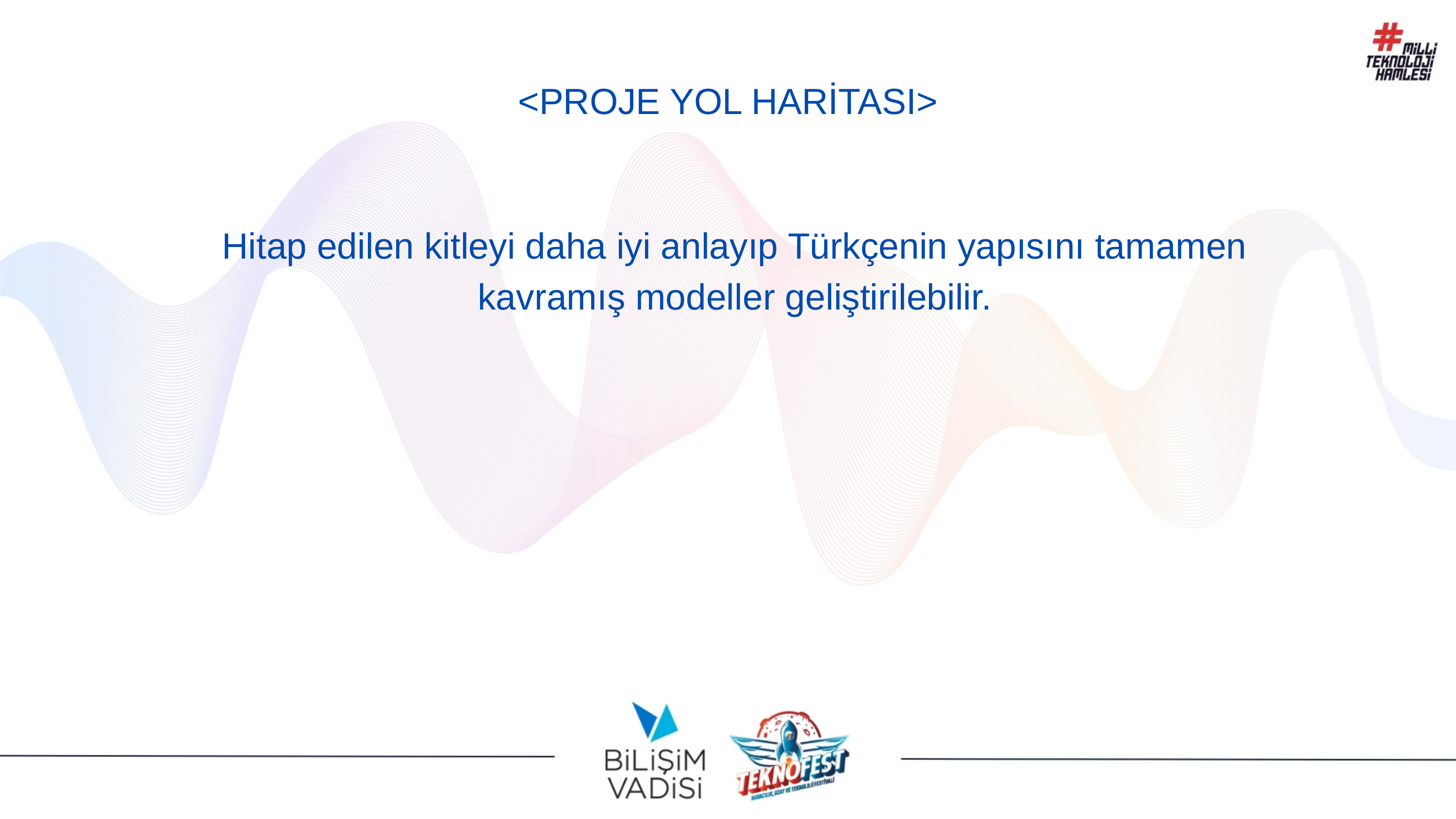

<PROJE YOL HARİTASI>
Hitap edilen kitleyi daha iyi anlayıp Türkçenin yapısını tamamen kavramış modeller geliştirilebilir.